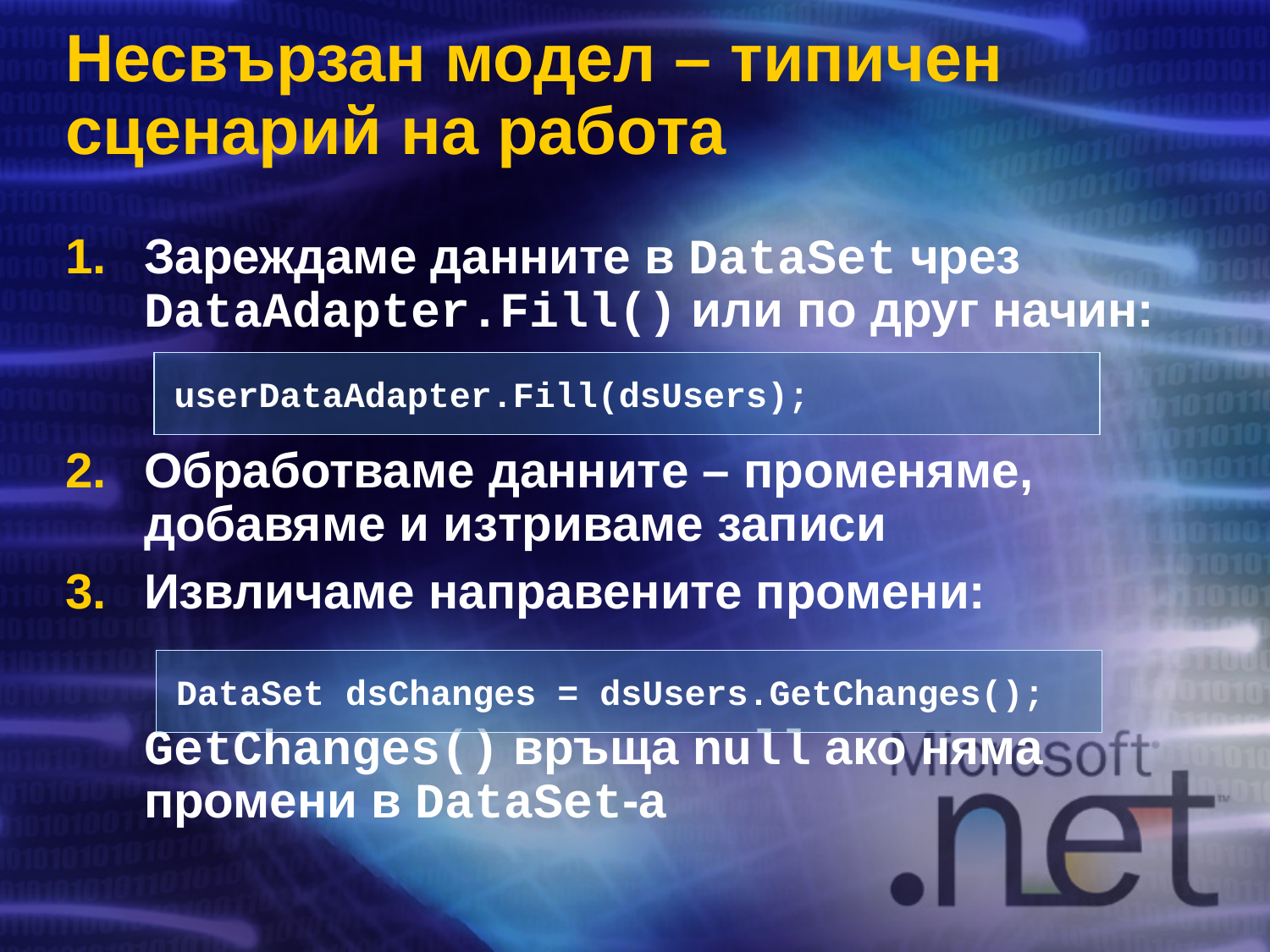

# Несвързан модел – типичен сценарий на работа
Зареждаме данните в DataSet чрез DataAdapter.Fill() или по друг начин:

Обработваме данните – променяме, добавяме и изтриваме записи
Извличаме направените промени:

	GetChanges() връща null ако няма промени в DataSet-а
userDataAdapter.Fill(dsUsers);
DataSet dsChanges = dsUsers.GetChanges();